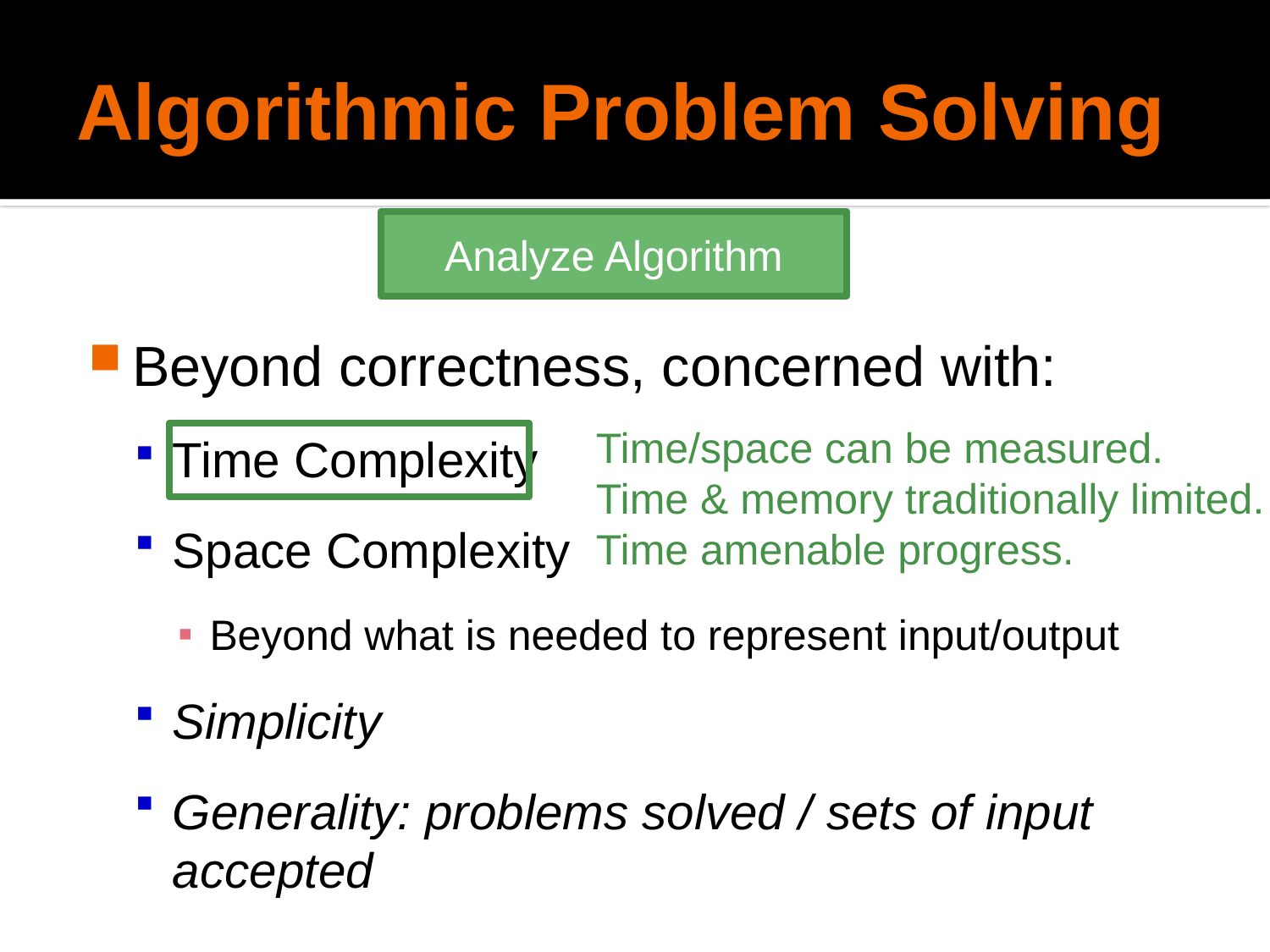

# Algorithmic Problem Solving
Analyze Algorithm
Beyond correctness, concerned with:
Time Complexity
Space Complexity
Beyond what is needed to represent input/output
Simplicity
Generality: problems solved / sets of input accepted
Time/space can be measured.
Time & memory traditionally limited.
Time amenable progress.